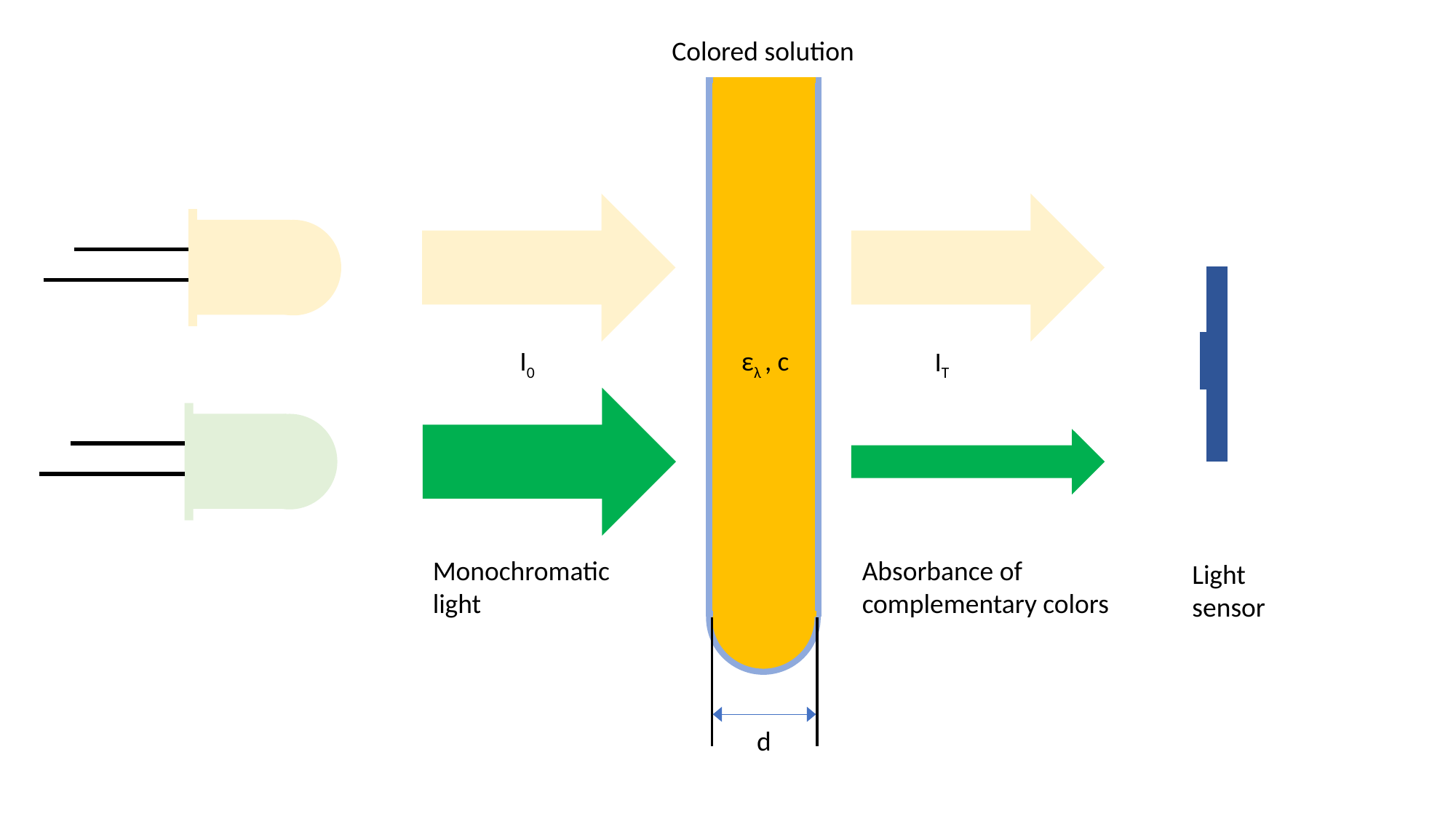

Colored solution

I0
ελ , c
IT

Monochromatic light
Absorbance of
complementary colors
Light
sensor
d